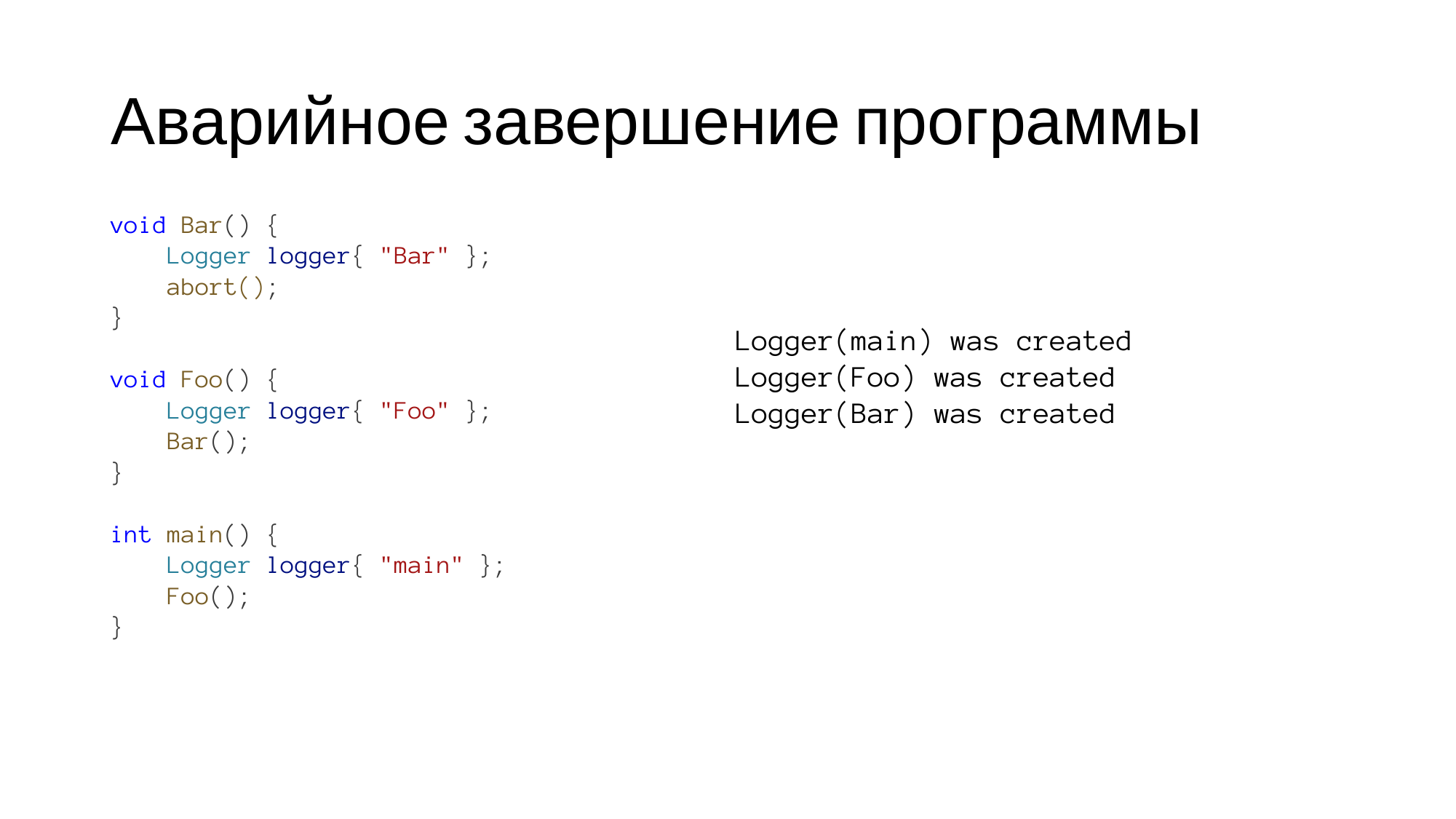

# Аварийное завершение программы
void Bar() {
    Logger logger{ "Bar" };
    abort();
}
void Foo() {
    Logger logger{ "Foo" };
    Bar();
}
int main() {
    Logger logger{ "main" };
    Foo();
}
Logger(main) was created
Logger(Foo) was created
Logger(Bar) was created